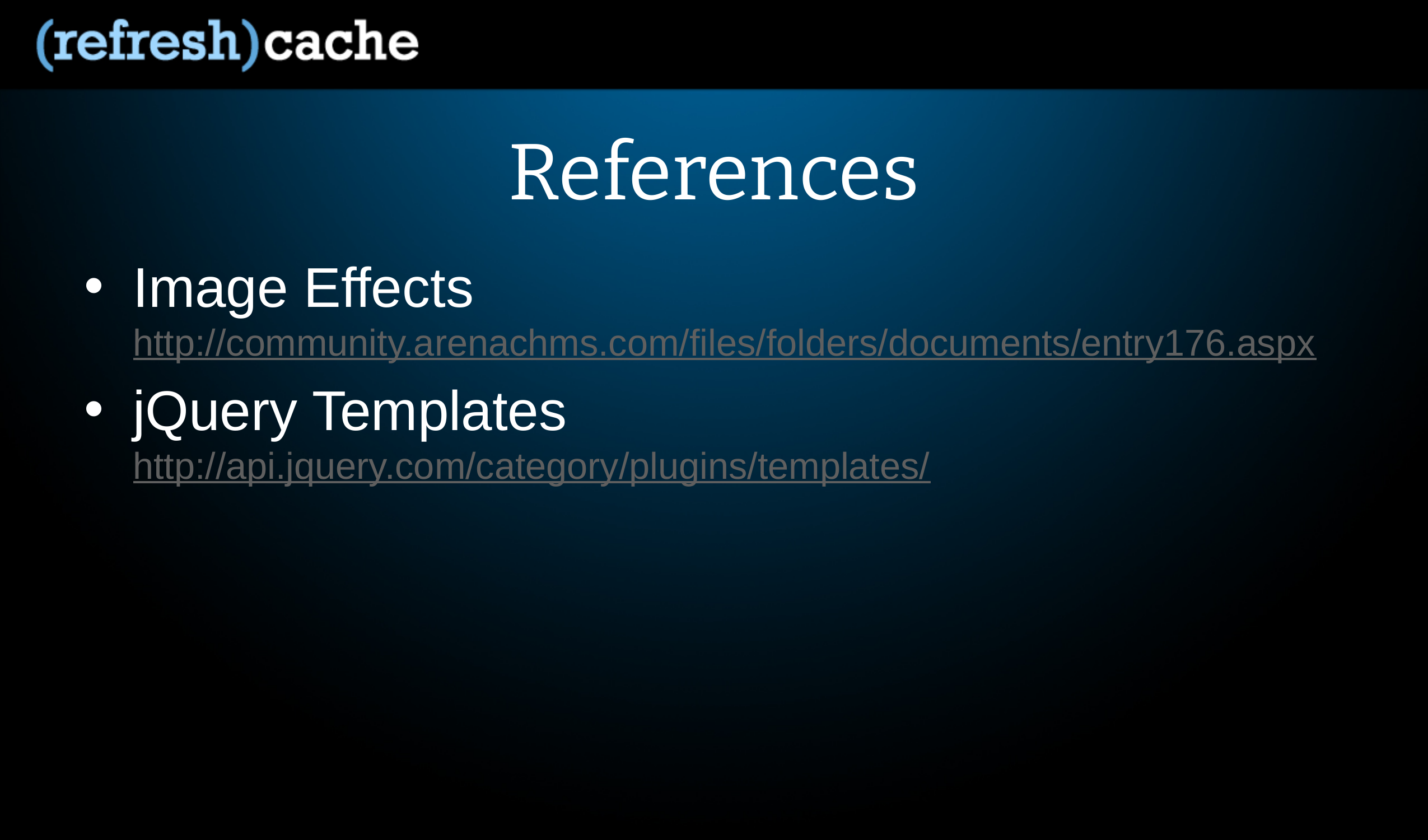

# References
Image Effects http://community.arenachms.com/files/folders/documents/entry176.aspx
jQuery Templates
http://api.jquery.com/category/plugins/templates/